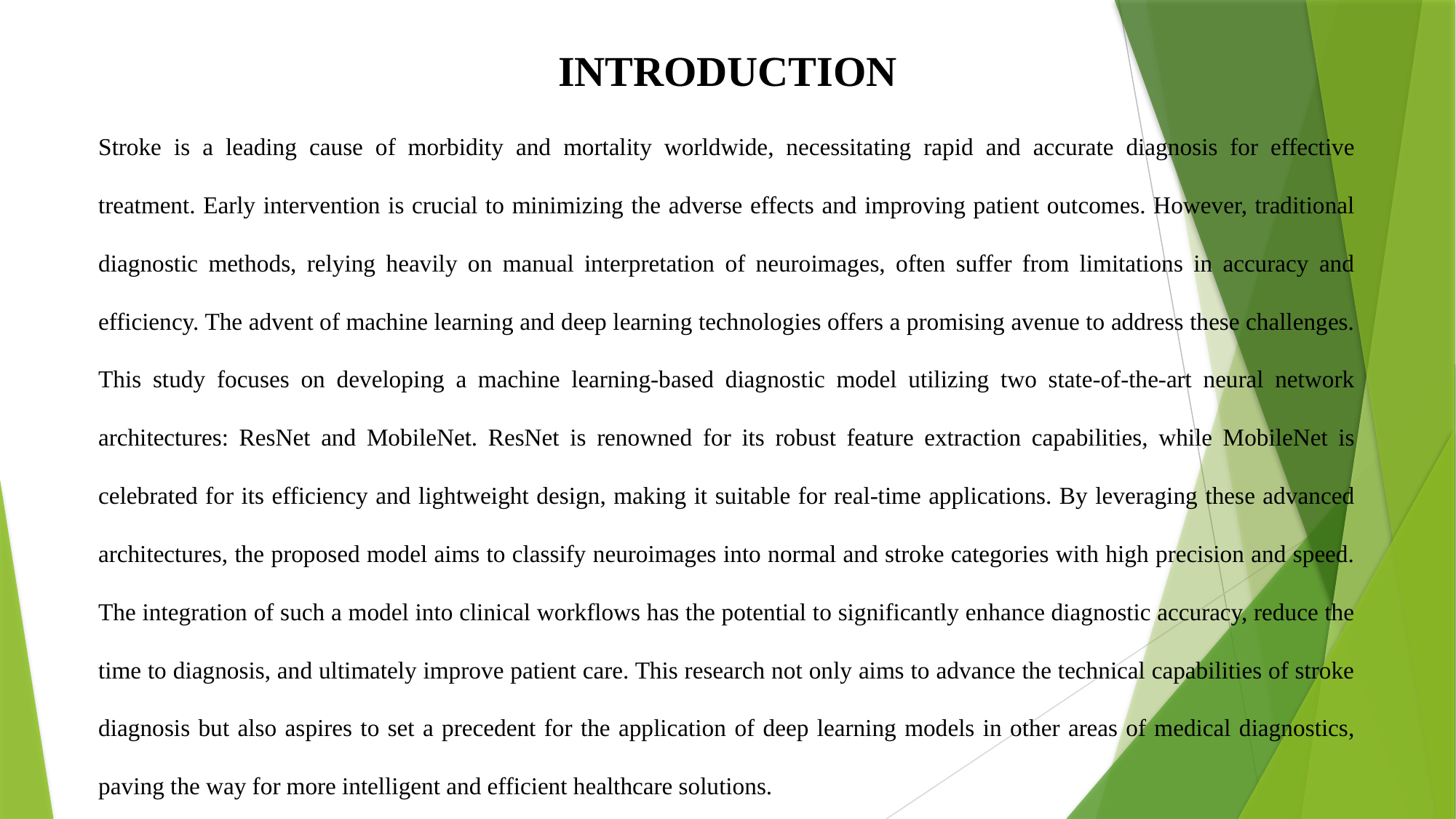

INTRODUCTION
Stroke is a leading cause of morbidity and mortality worldwide, necessitating rapid and accurate diagnosis for effective treatment. Early intervention is crucial to minimizing the adverse effects and improving patient outcomes. However, traditional diagnostic methods, relying heavily on manual interpretation of neuroimages, often suffer from limitations in accuracy and efficiency. The advent of machine learning and deep learning technologies offers a promising avenue to address these challenges. This study focuses on developing a machine learning-based diagnostic model utilizing two state-of-the-art neural network architectures: ResNet and MobileNet. ResNet is renowned for its robust feature extraction capabilities, while MobileNet is celebrated for its efficiency and lightweight design, making it suitable for real-time applications. By leveraging these advanced architectures, the proposed model aims to classify neuroimages into normal and stroke categories with high precision and speed. The integration of such a model into clinical workflows has the potential to significantly enhance diagnostic accuracy, reduce the time to diagnosis, and ultimately improve patient care. This research not only aims to advance the technical capabilities of stroke diagnosis but also aspires to set a precedent for the application of deep learning models in other areas of medical diagnostics, paving the way for more intelligent and efficient healthcare solutions.